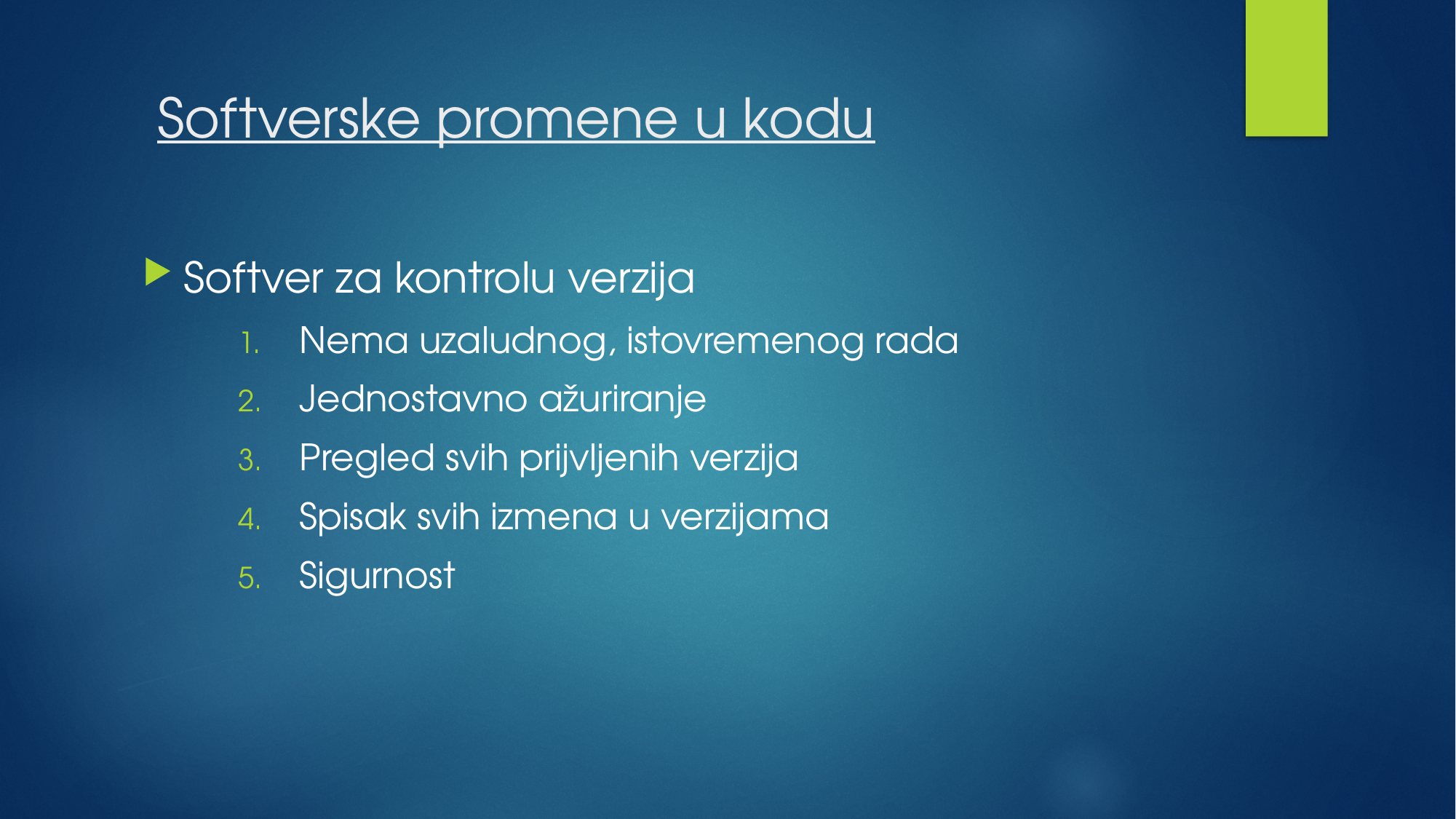

# Softverske promene u kodu
Softver za kontrolu verzija
Nema uzaludnog, istovremenog rada
Jednostavno ažuriranje
Pregled svih prijvljenih verzija
Spisak svih izmena u verzijama
Sigurnost